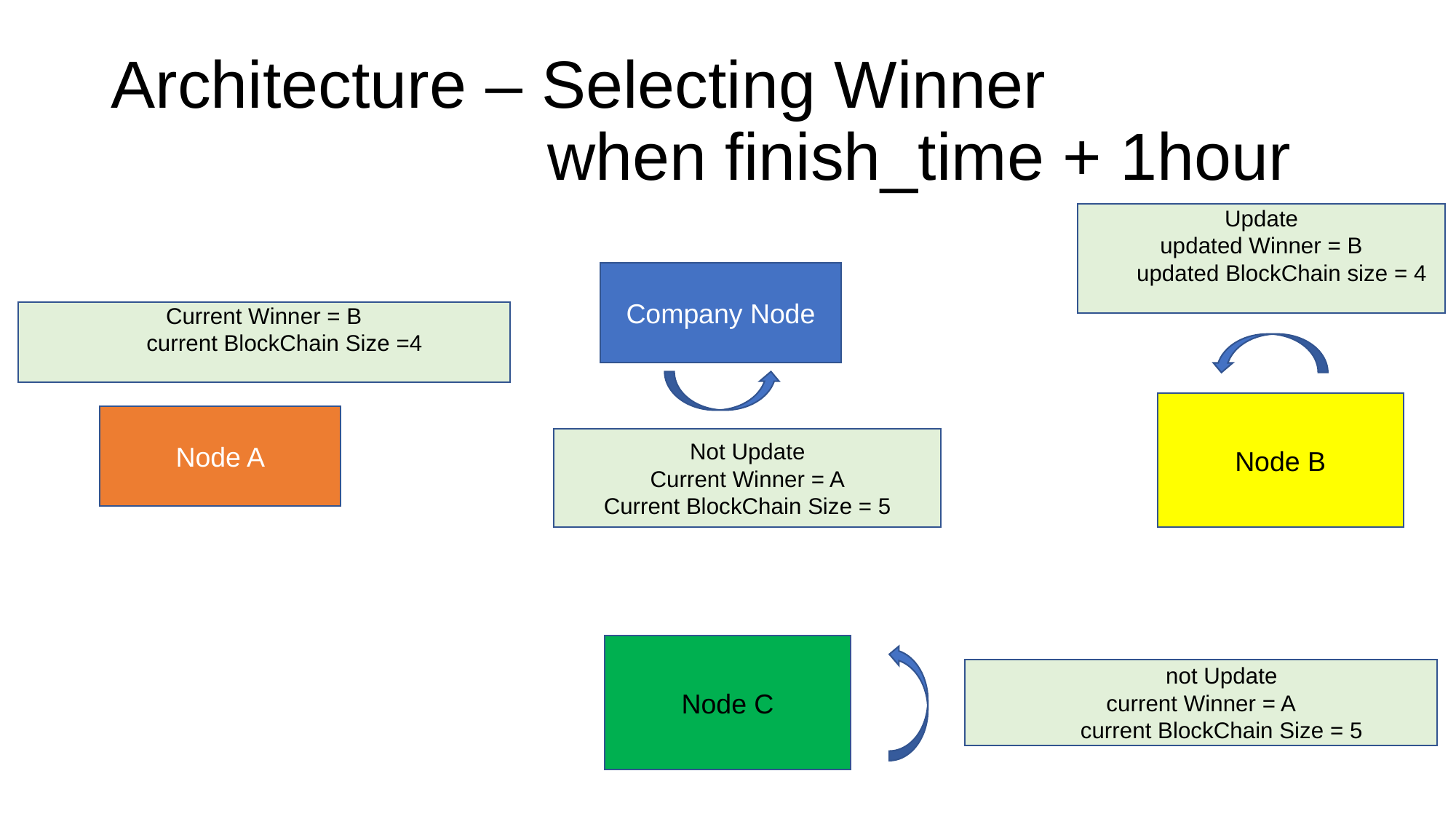

# Architecture – Selecting Winner when finish_time + 1hour
Update
updated Winner = B
updated BlockChain size = 4

Company Node
Current Winner = B
current BlockChain Size =4

Node B
Node A
Not Update
Current Winner = A
Current BlockChain Size = 5
Node C
not Update
current Winner = A
current BlockChain Size = 5